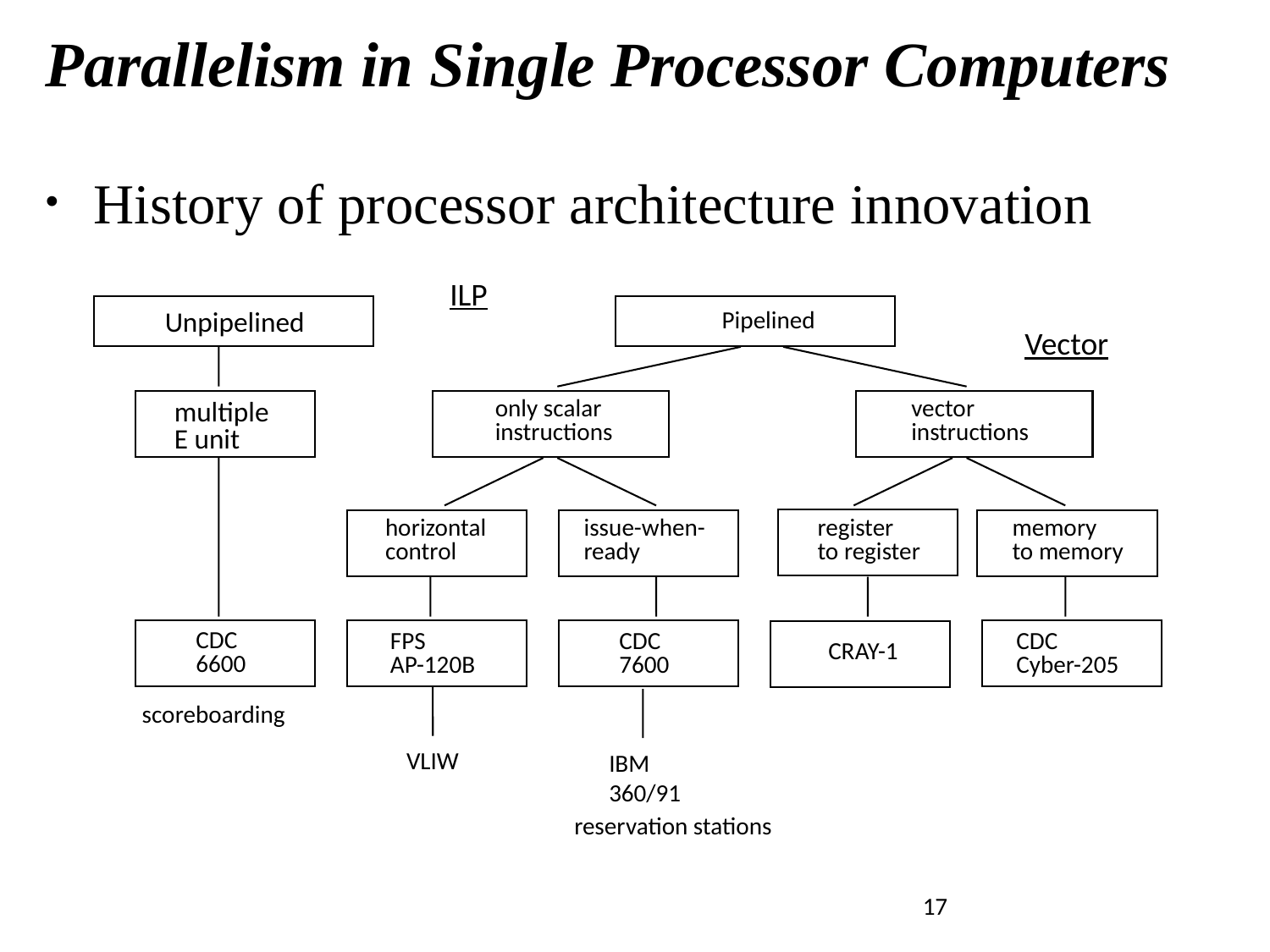

# Parallelism in Single Processor Computers
History of processor architecture innovation
ILP

Pipelined
Unpipelined
Vector

only scalar
instructions

vector
instructions
multiple
E unit

horizontal
control
issue-when-
ready
register
to register
memory
to memory

CDC
6600
FPS
AP-120B
CDC
7600
CDC
Cyber-205
CRAY-1

VLIW

IBM
360/91
scoreboarding
reservation stations
Introduction to Parallel Computing, University of Oregon, IPCC
17